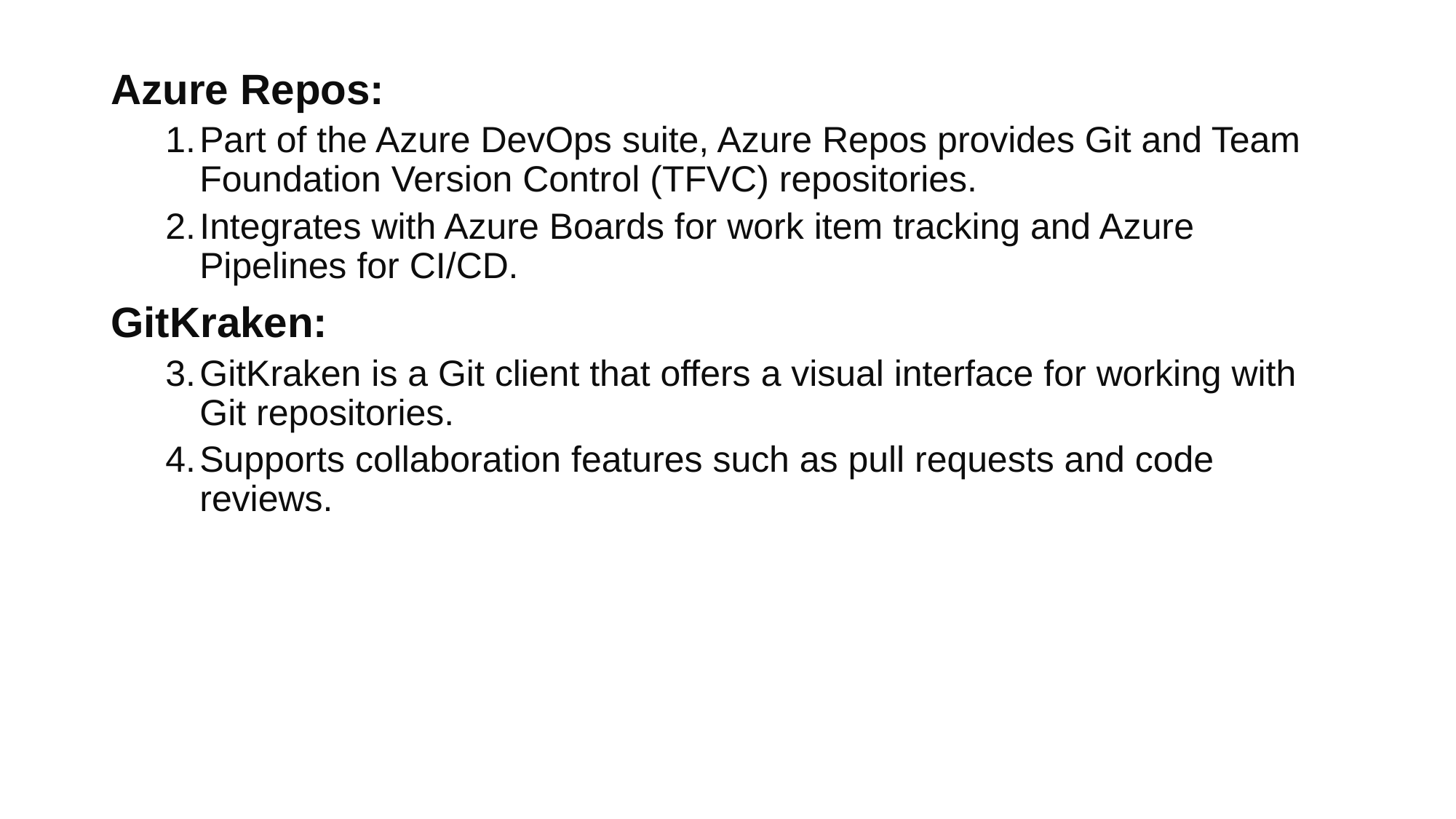

Azure Repos:
Part of the Azure DevOps suite, Azure Repos provides Git and Team Foundation Version Control (TFVC) repositories.
Integrates with Azure Boards for work item tracking and Azure Pipelines for CI/CD.
GitKraken:
GitKraken is a Git client that offers a visual interface for working with Git repositories.
Supports collaboration features such as pull requests and code reviews.